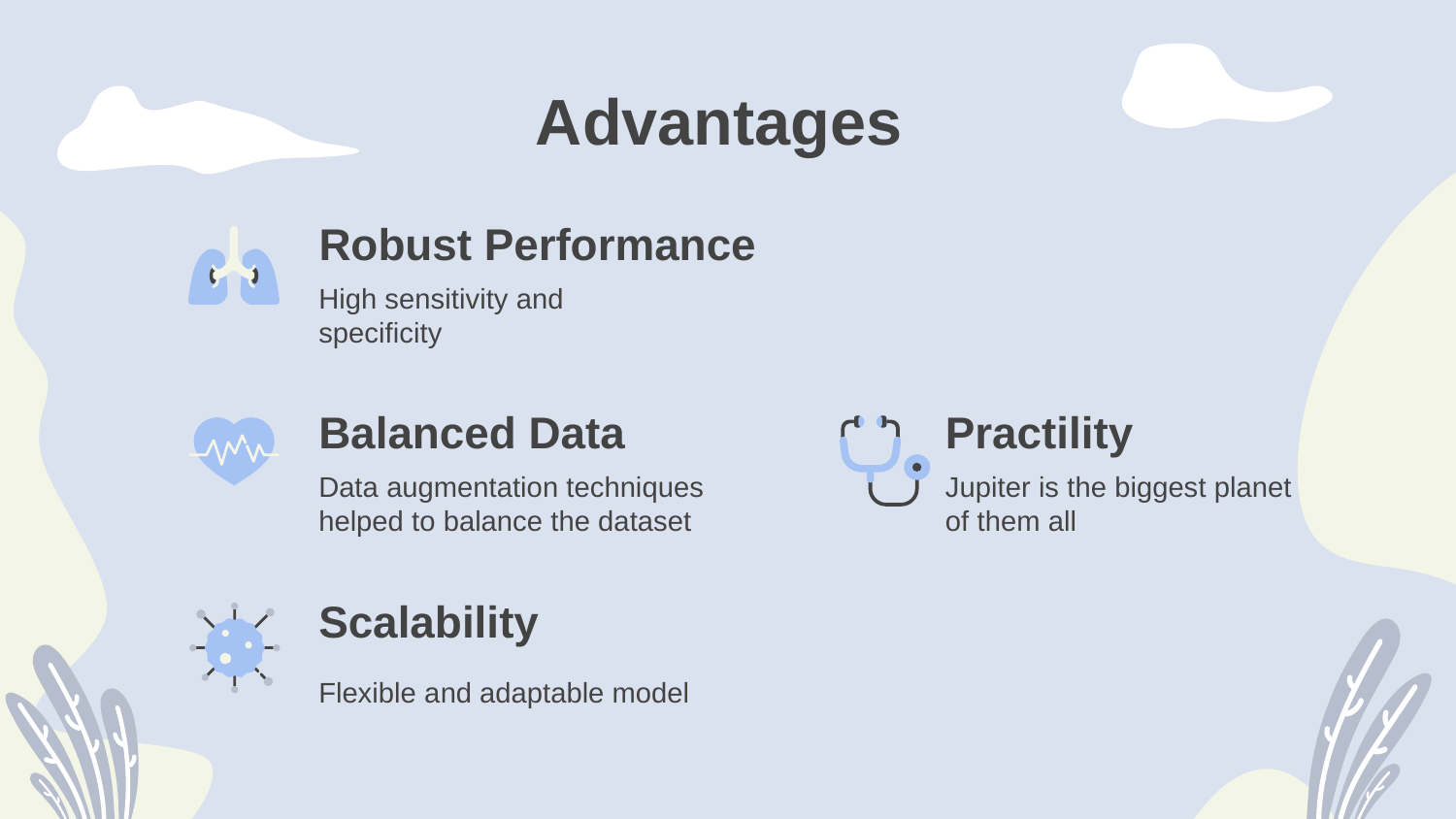

# Advantages

Robust Performance

High sensitivity and specificity
Practility
Balanced Data

Data augmentation techniques helped to balance the dataset
Jupiter is the biggest planet of them all
Scalability

Flexible and adaptable model